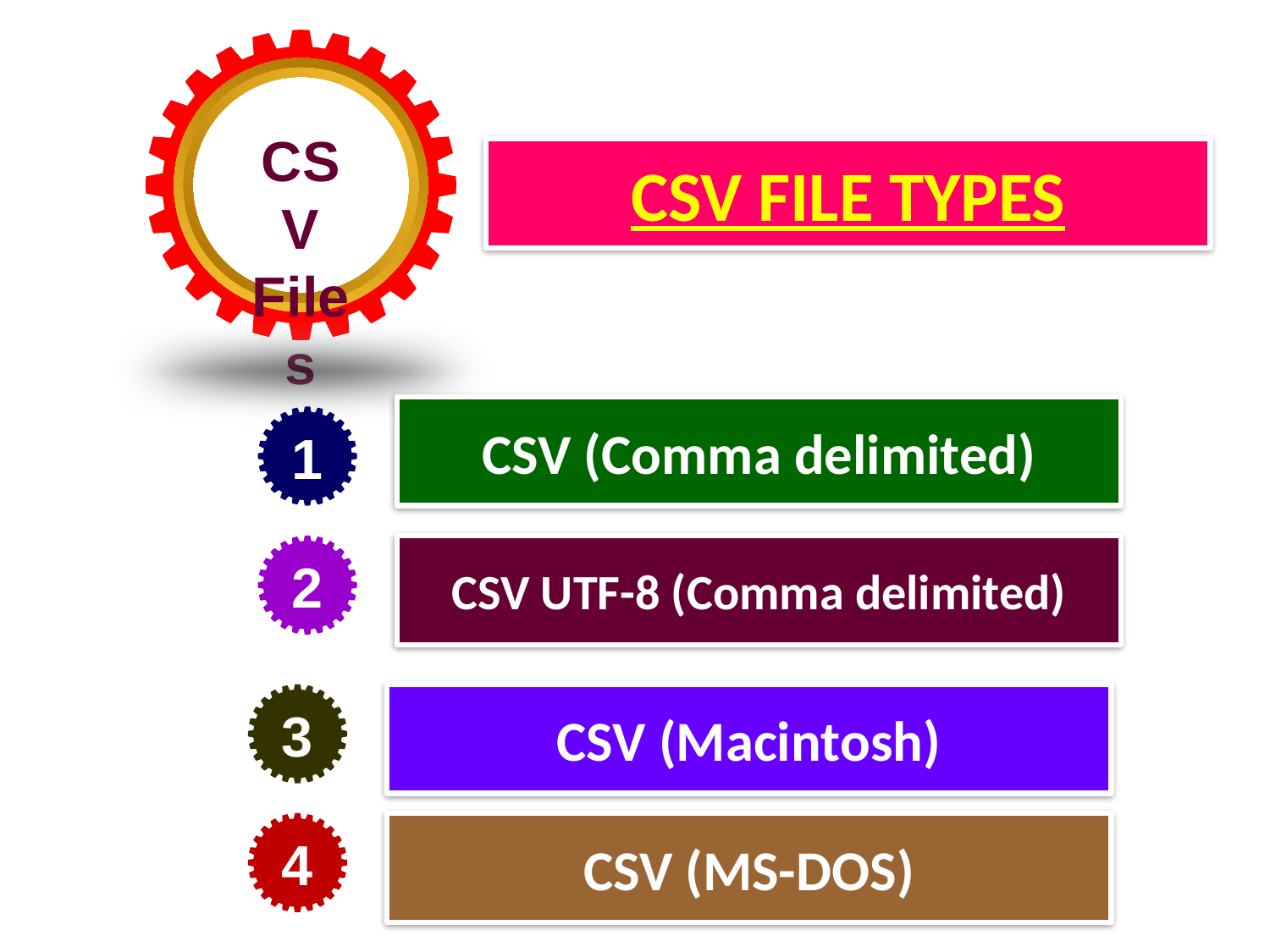

CSV
Files
# CSV FILE TYPES

CSV (Comma delimited)

1

CSV UTF-8 (Comma delimited)
2

CSV (Macintosh)
3

CSV (MS-DOS)
4